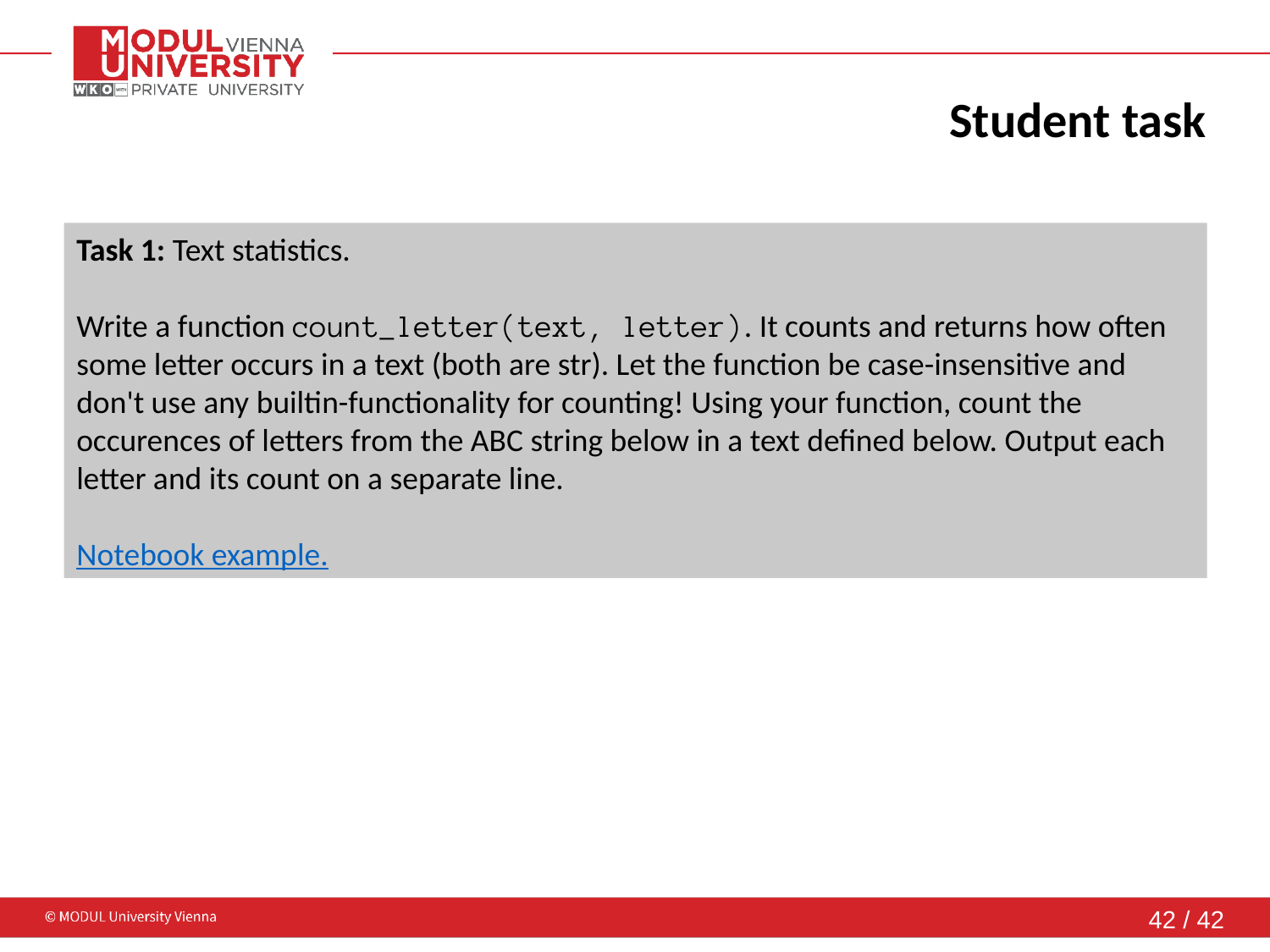

# Student task
Task 1: Text statistics.

Write a function count_letter(text, letter). It counts and returns how often some letter occurs in a text (both are str). Let the function be case-insensitive and don't use any builtin-functionality for counting! Using your function, count the occurences of letters from the ABC string below in a text defined below. Output each letter and its count on a separate line.

Notebook example.